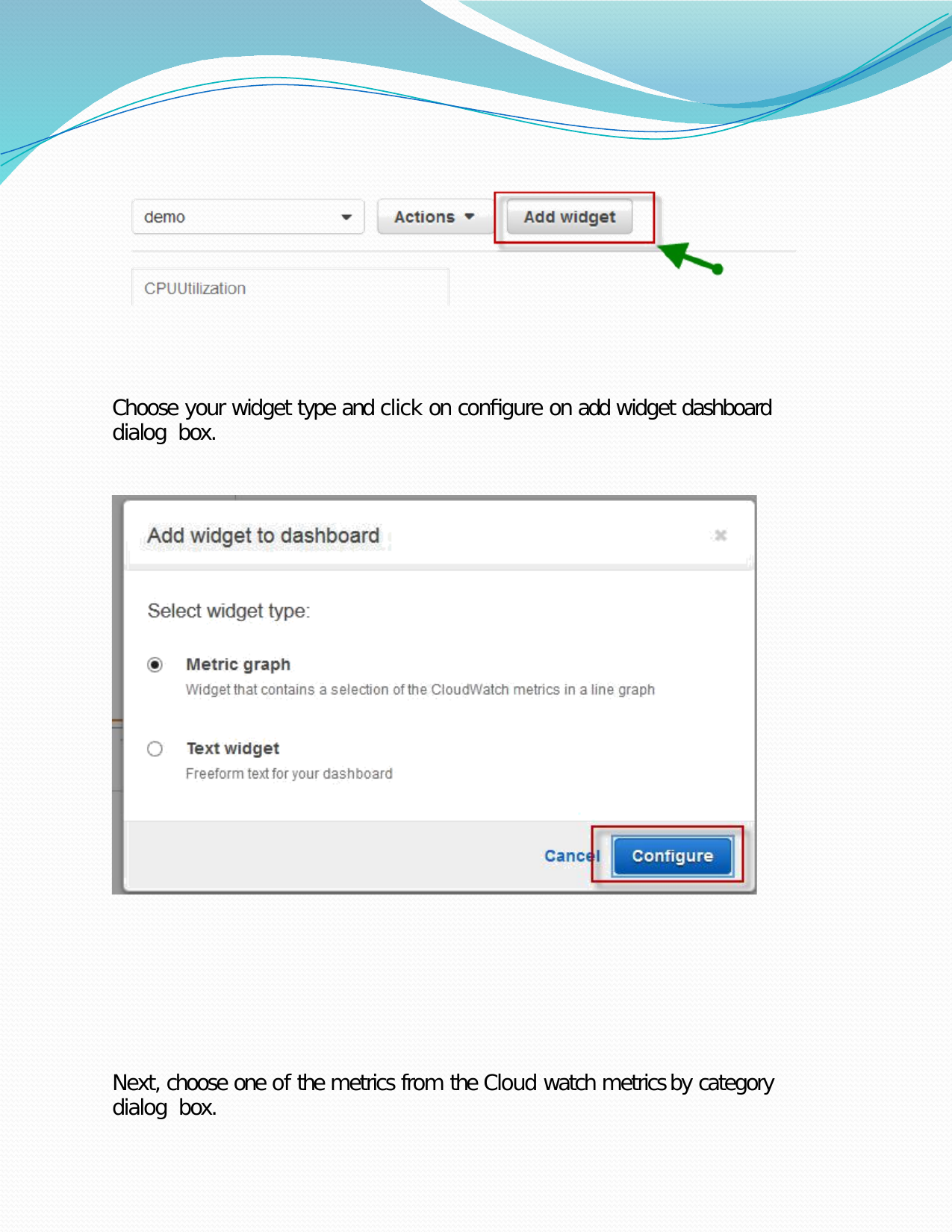

Choose your widget type and click on configure on add widget dashboard dialog  box.
Next, choose one of the metrics from the Cloud watch metrics by category dialog  box.